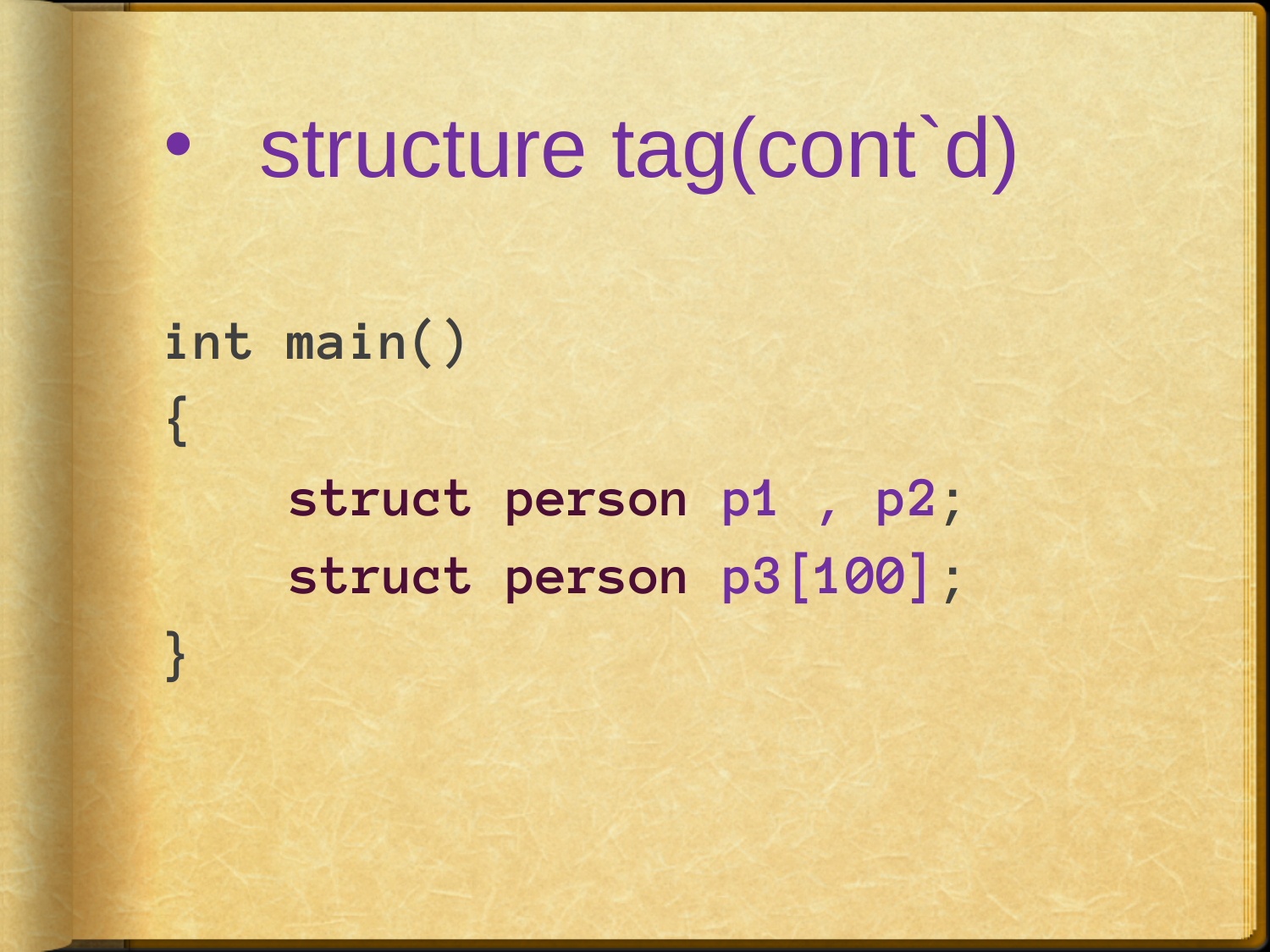

# structure tag(cont`d)
int main()
{
	struct person p1 , p2;
	struct person p3[100];
}